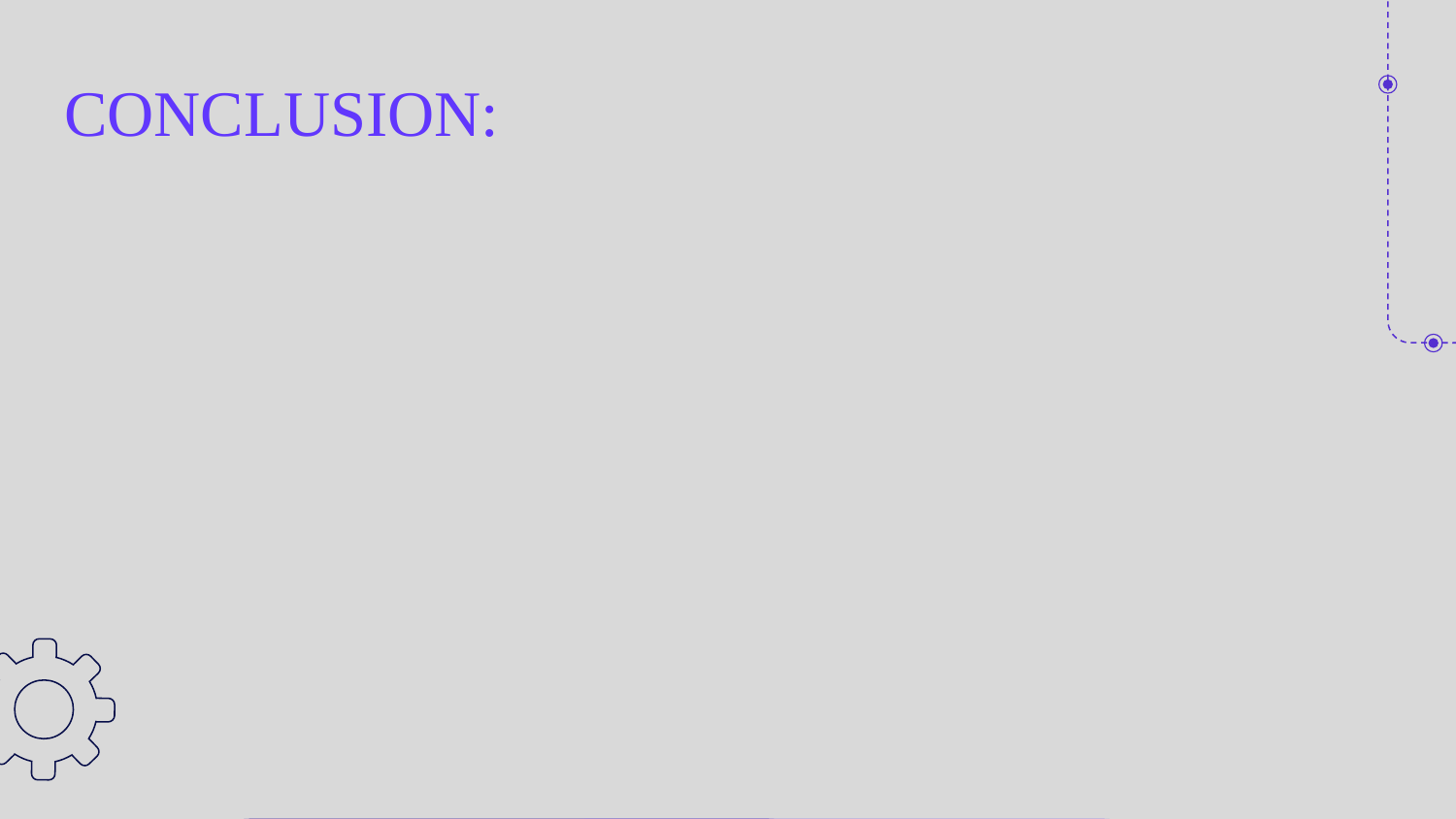

CONCLUSION:
Smart Technology: Use IoT for bus monitoring and AI for predicting demand and optimizing routes.

Better User Interaction: Include feedback systems, loyalty rewards, and personalized alerts to keep users engaged.
1) Advanced Features: Add real-time bus tracking, mobile ticketing, and personalized travel suggestions

This project holds immense potential to enhance bus transportation management by integrating modern technologies like IoT, AI, and mobile platforms. By prioritizing user-centric design, continuous feedback, scalability, security, and strategic partnerships, the system can deliver efficient operations, improved user experiences, and sustainable growth. Emphasizing these aspects will ensure the project meets current needs while adapting to future challenges, establishing itself as a valuable solution in the transportation sector.

Partnerships: Collaborate with other travel services for seamless connections between different modes of transportation.